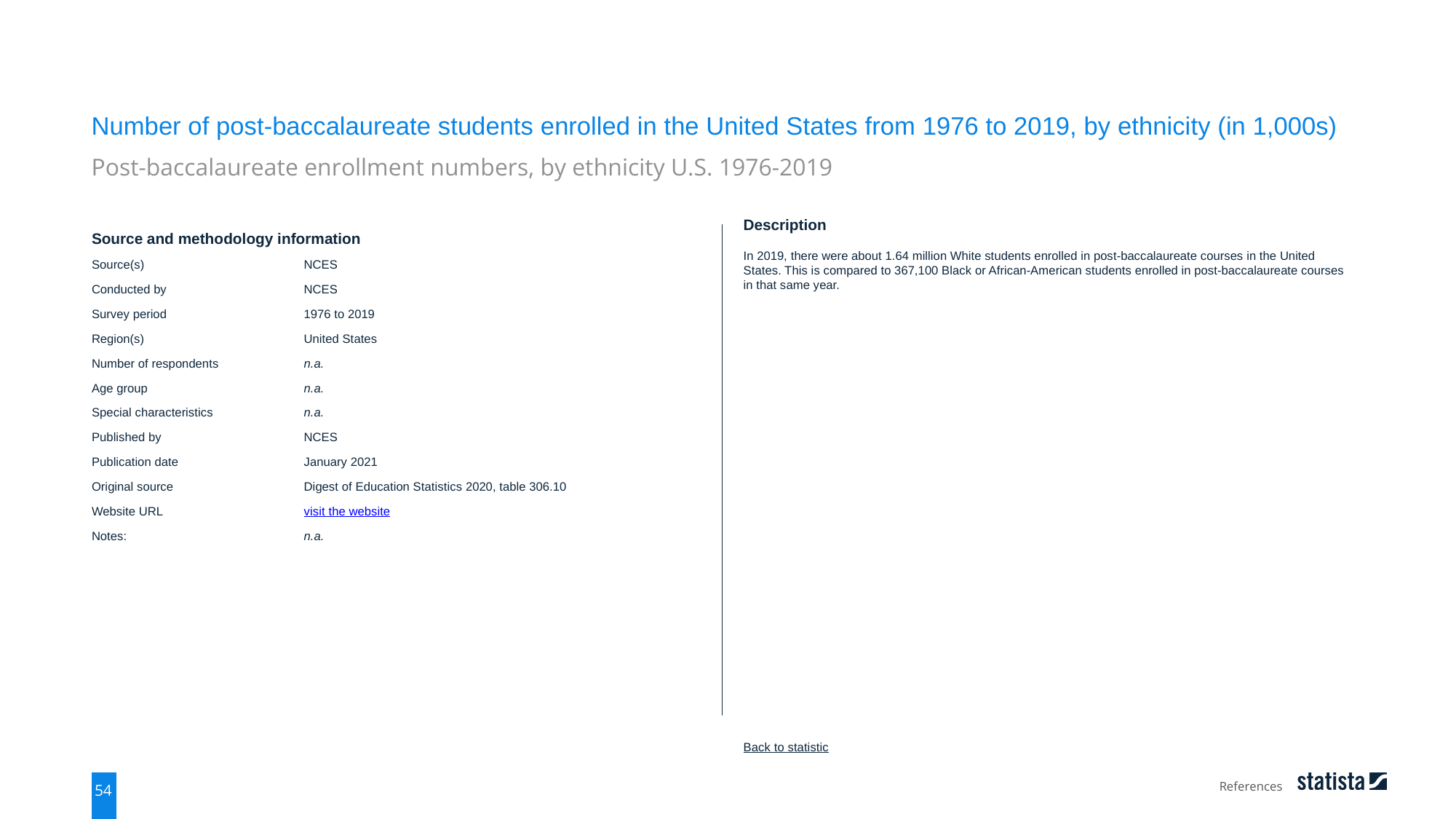

Number of post-baccalaureate students enrolled in the United States from 1976 to 2019, by ethnicity (in 1,000s)
Post-baccalaureate enrollment numbers, by ethnicity U.S. 1976-2019
| Source and methodology information |  |
| --- | --- |
| Source(s) | NCES |
| Conducted by | NCES |
| Survey period | 1976 to 2019 |
| Region(s) | United States |
| Number of respondents | n.a. |
| Age group | n.a. |
| Special characteristics | n.a. |
| Published by | NCES |
| Publication date | January 2021 |
| Original source | Digest of Education Statistics 2020, table 306.10 |
| Website URL | visit the website |
| Notes: | n.a. |

Description

In 2019, there were about 1.64 million White students enrolled in post-baccalaureate courses in the United States. This is compared to 367,100 Black or African-American students enrolled in post-baccalaureate courses in that same year.
Back to statistic
References

54